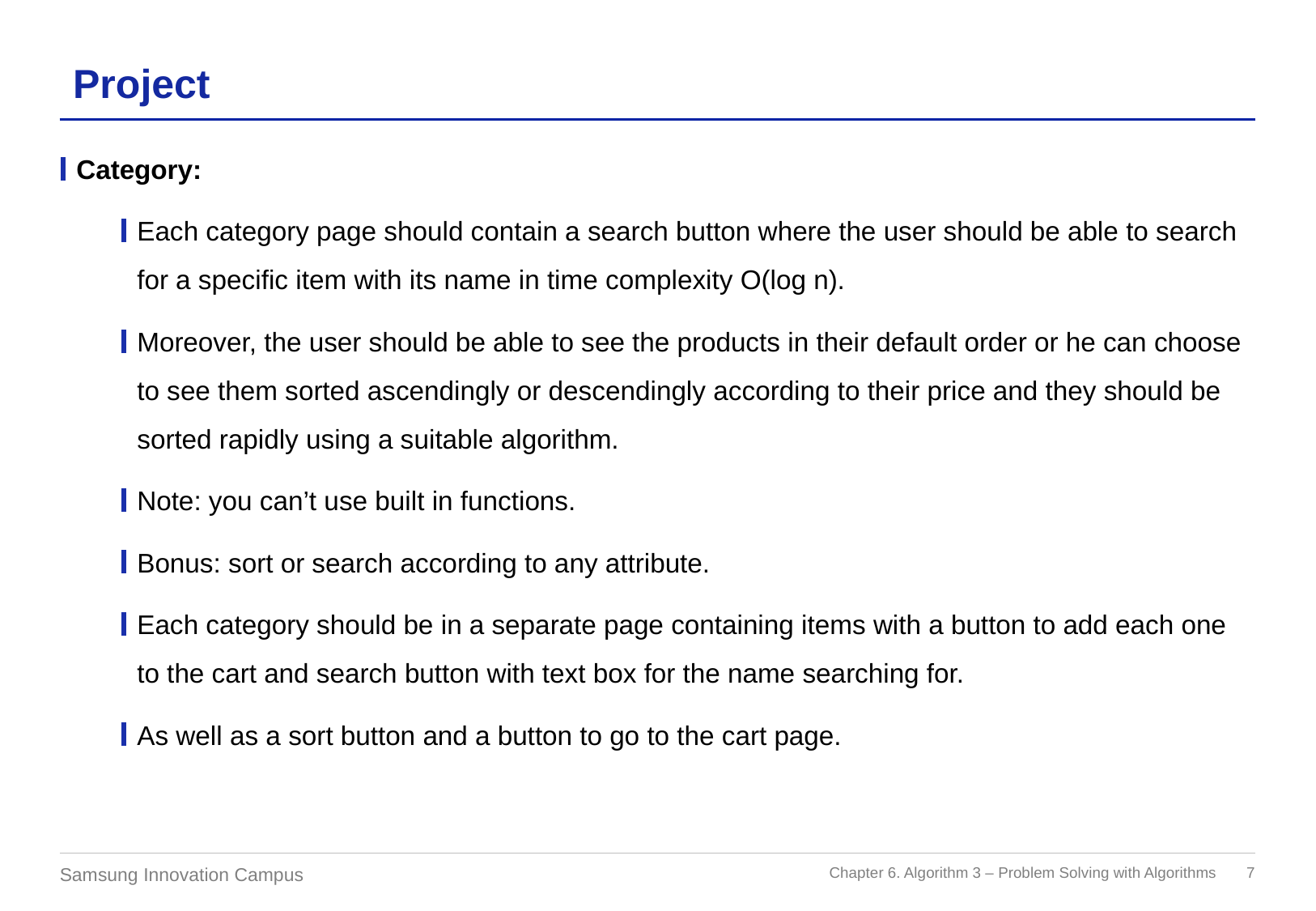

Project
Category:
Each category page should contain a search button where the user should be able to search for a specific item with its name in time complexity O(log n).
Moreover, the user should be able to see the products in their default order or he can choose to see them sorted ascendingly or descendingly according to their price and they should be sorted rapidly using a suitable algorithm.
Note: you can’t use built in functions.
Bonus: sort or search according to any attribute.
Each category should be in a separate page containing items with a button to add each one to the cart and search button with text box for the name searching for.
As well as a sort button and a button to go to the cart page.